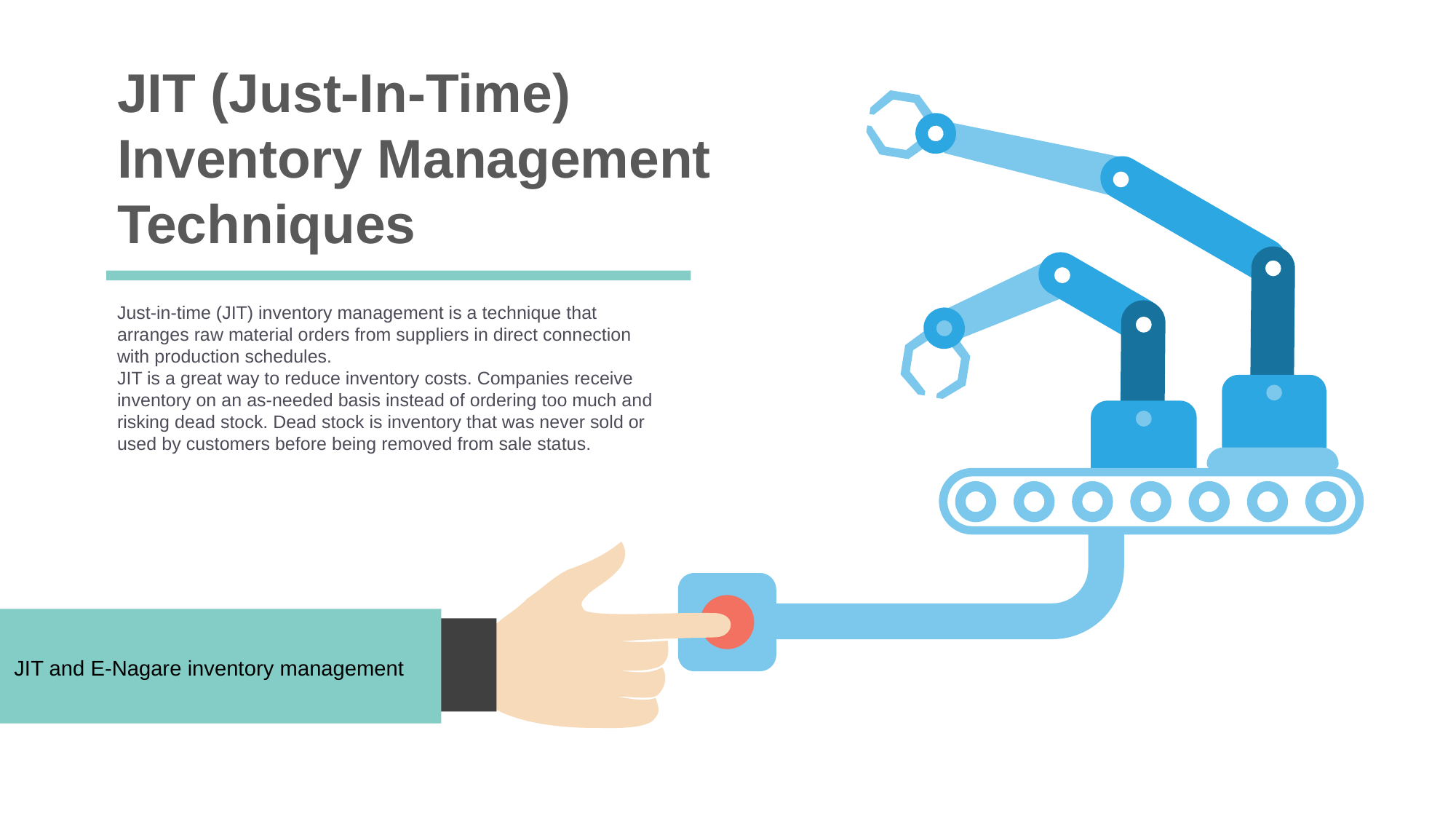

JIT (Just-In-Time) Inventory Management Techniques

Just-in-time (JIT) inventory management is a technique that arranges raw material orders from suppliers in direct connection with production schedules.
JIT is a great way to reduce inventory costs. Companies receive inventory on an as-needed basis instead of ordering too much and risking dead stock. Dead stock is inventory that was never sold or used by customers before being removed from sale status.

JIT and E-Nagare inventory management